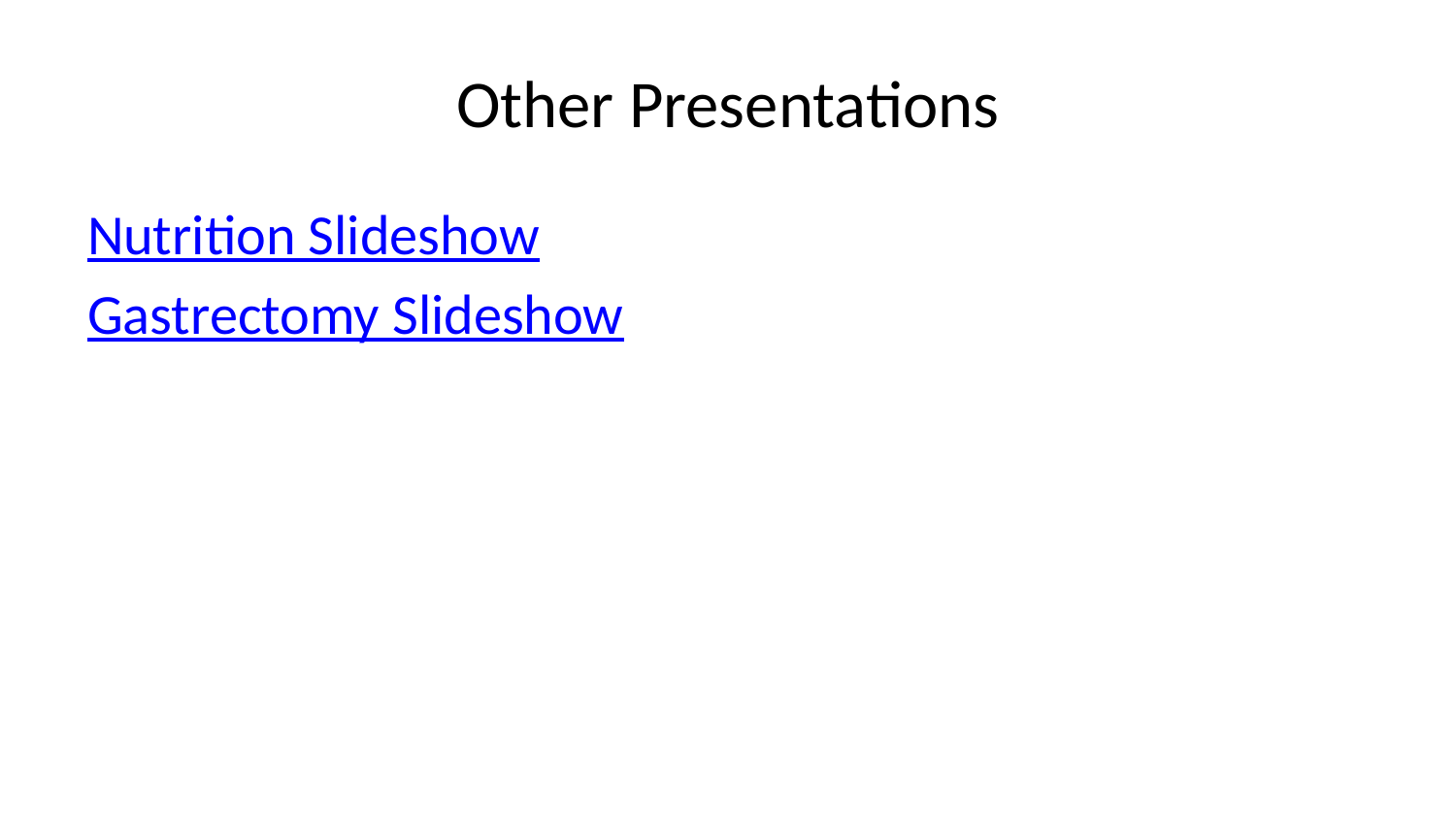

# Other Presentations
Nutrition Slideshow
Gastrectomy Slideshow